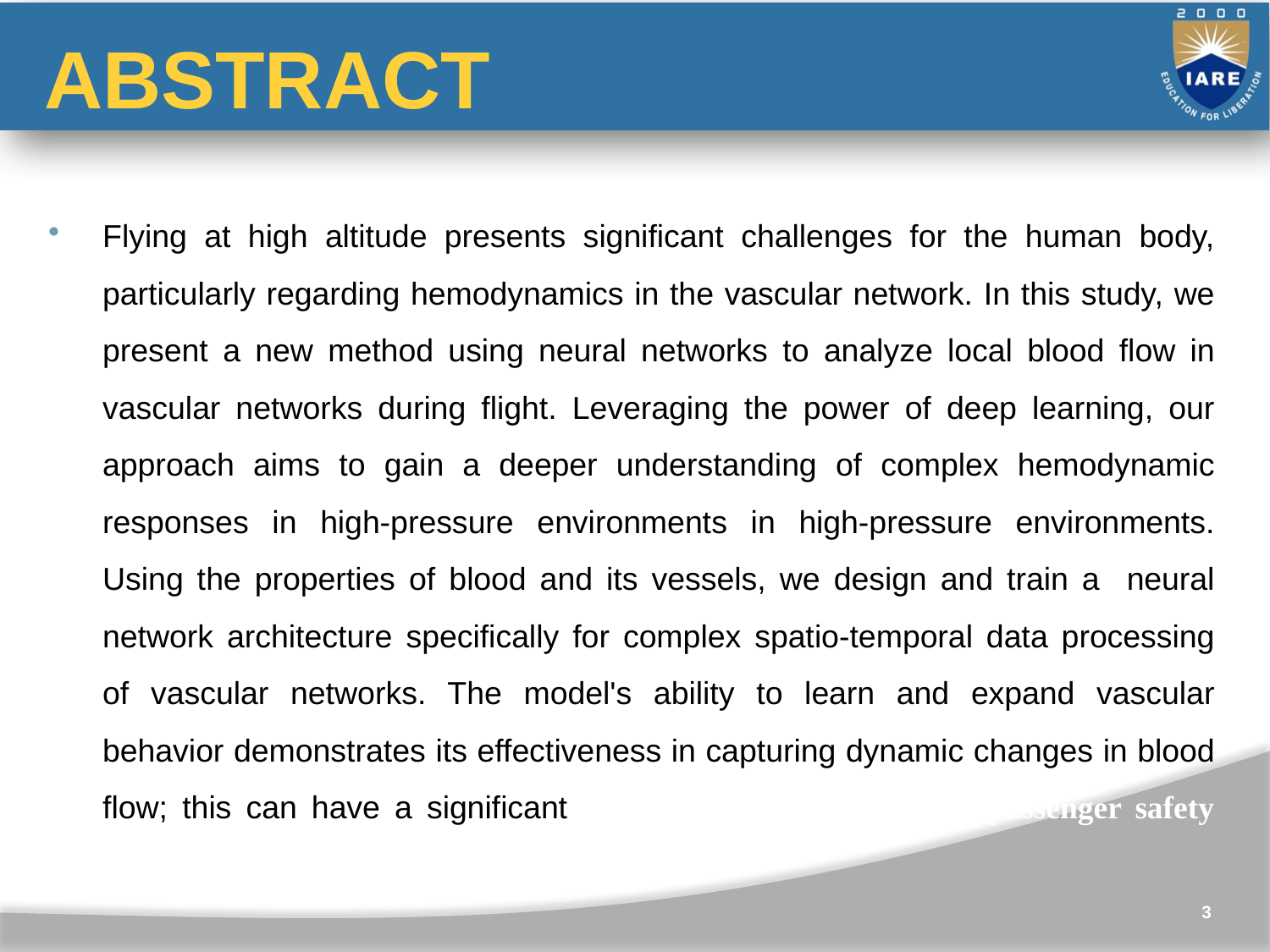

# ABSTRACT
Flying at high altitude presents significant challenges for the human body, particularly regarding hemodynamics in the vascular network. In this study, we present a new method using neural networks to analyze local blood flow in vascular networks during flight. Leveraging the power of deep learning, our approach aims to gain a deeper understanding of complex hemodynamic responses in high-pressure environments in high-pressure environments. Using the properties of blood and its vessels, we design and train a  neural network architecture specifically for complex spatio-temporal data processing of vascular networks. The model's ability to learn and expand vascular behavior demonstrates its effectiveness in capturing dynamic changes in blood flow; this can have a significant impact on air medicine and passenger safety during high altitude travel.
3